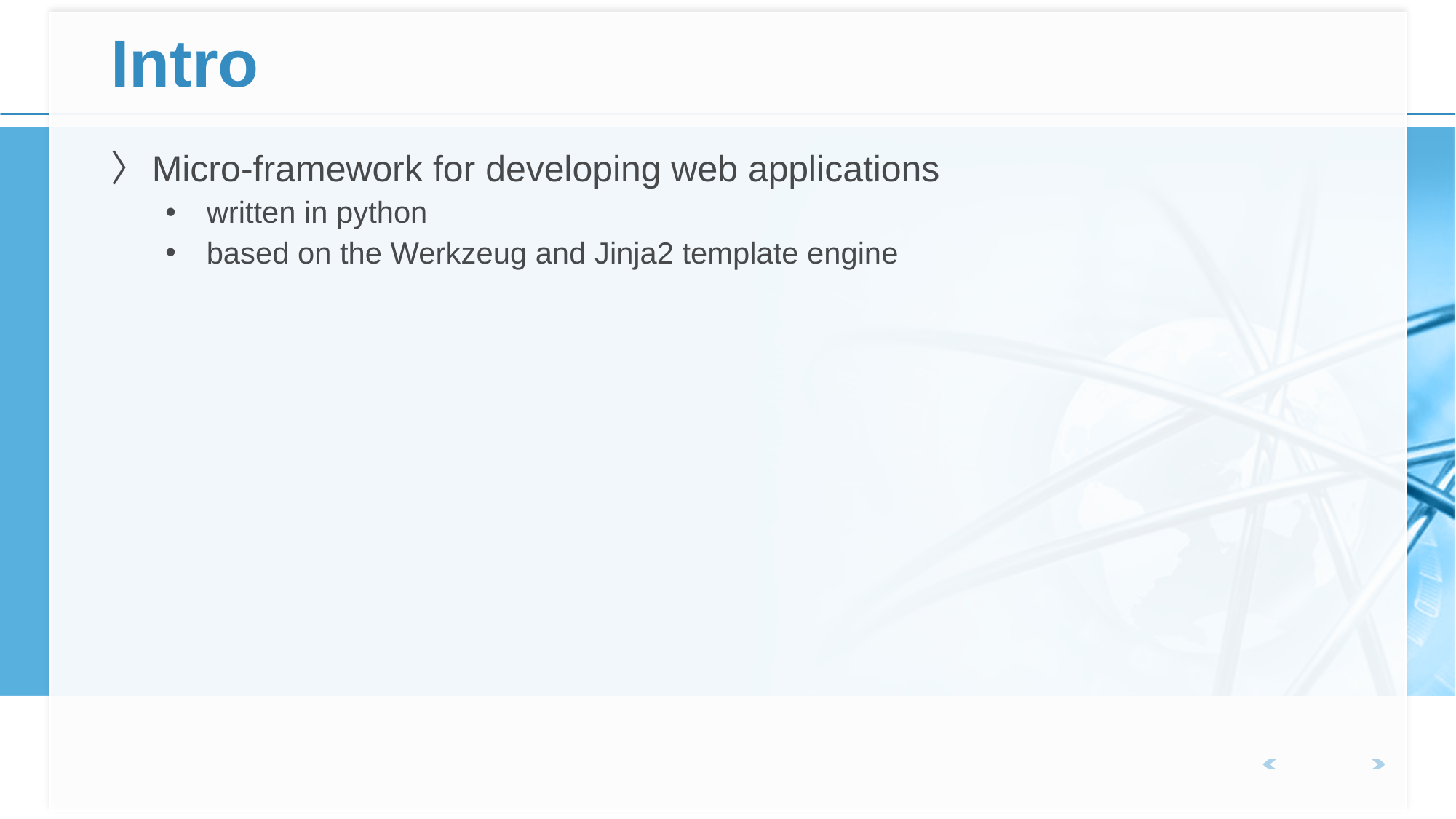

# Intro
Micro-framework for developing web applications
written in python
based on the Werkzeug and Jinja2 template engine